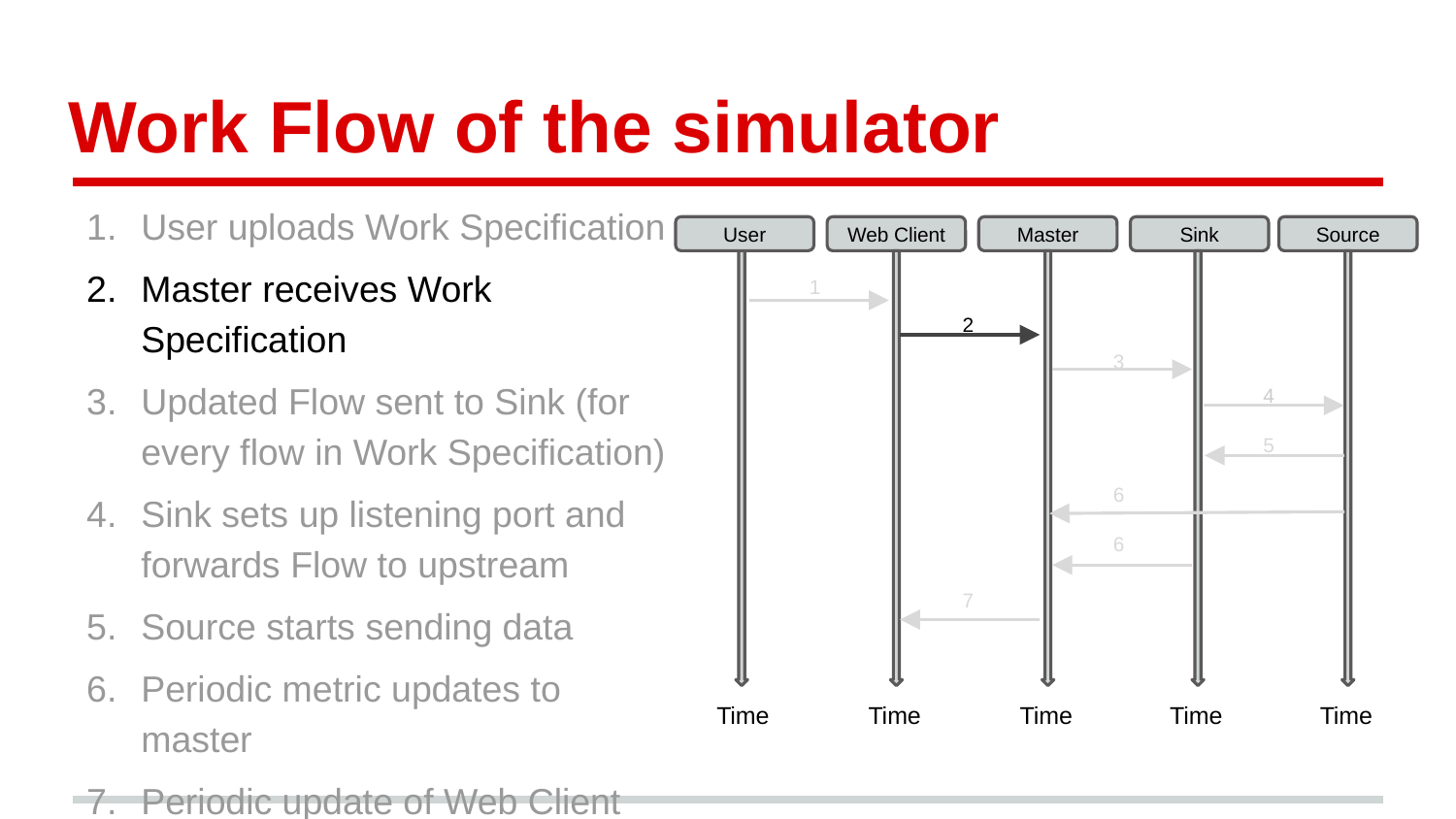

# Work Flow of the simulator
User uploads Work Specification
Master receives Work Specification
Updated Flow sent to Sink (for every flow in Work Specification)
Sink sets up listening port and forwards Flow to upstream
Source starts sending data
Periodic metric updates to master
Periodic update of Web Client
User
Web Client
Master
Sink
Source

1
2
3
4
5
6
6
7
Time
Time
Time
Time
Time